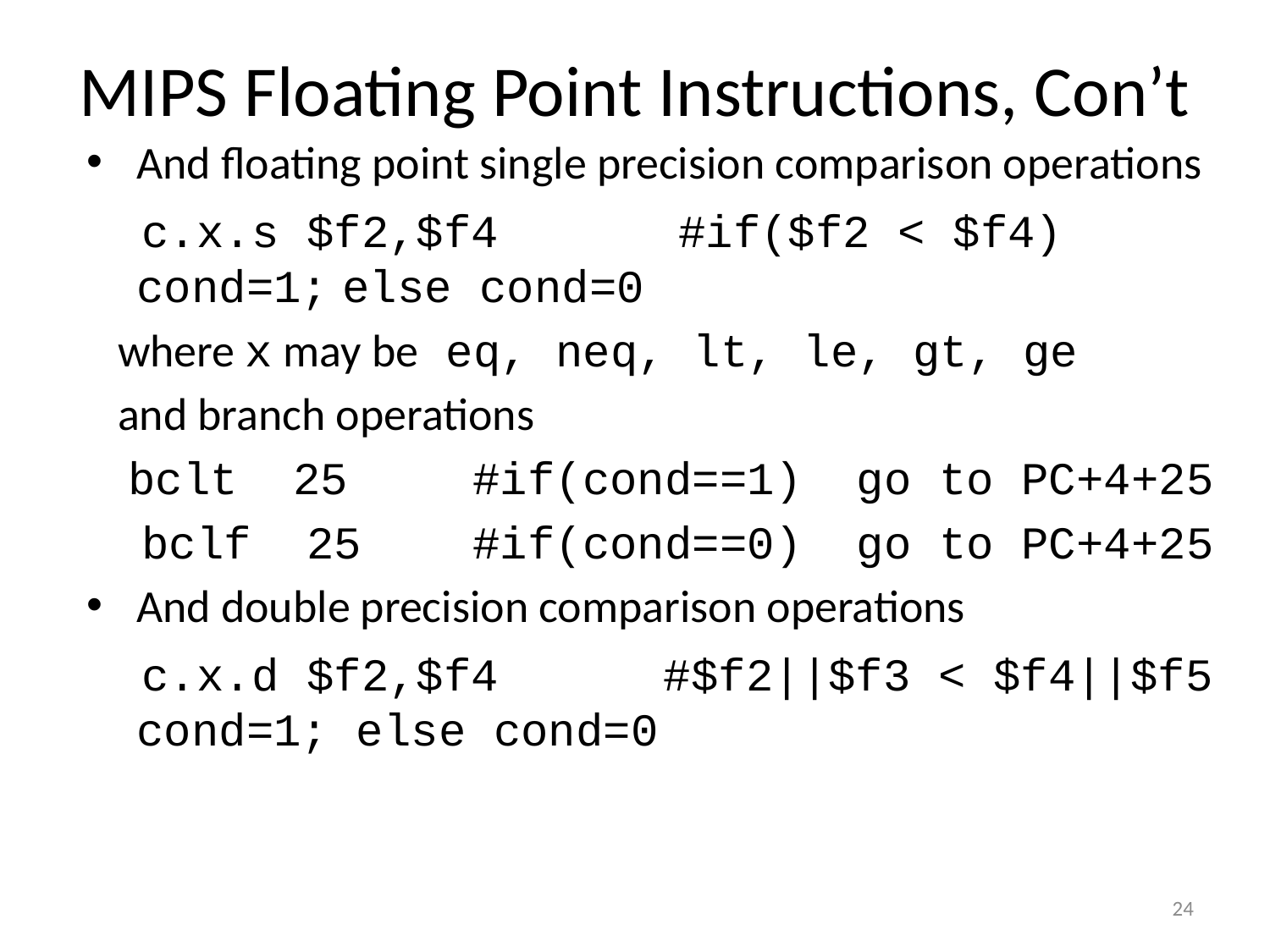

# MIPS Floating Point Instructions, Con’t
And floating point single precision comparison operations
  c.x.s $f2,$f4  	 #if($f2 < $f4) cond=1;						else cond=0
   where x may be eq, neq, lt, le, gt, ge
   and branch operations
    bclt  25			 #if(cond==1)								go to PC+4+25
  bclf  25			 #if(cond==0)							go to PC+4+25
And double precision comparison operations
  c.x.d $f2,$f4      #$f2||$f3 < $f4||$f5 					cond=1; else cond=0
24